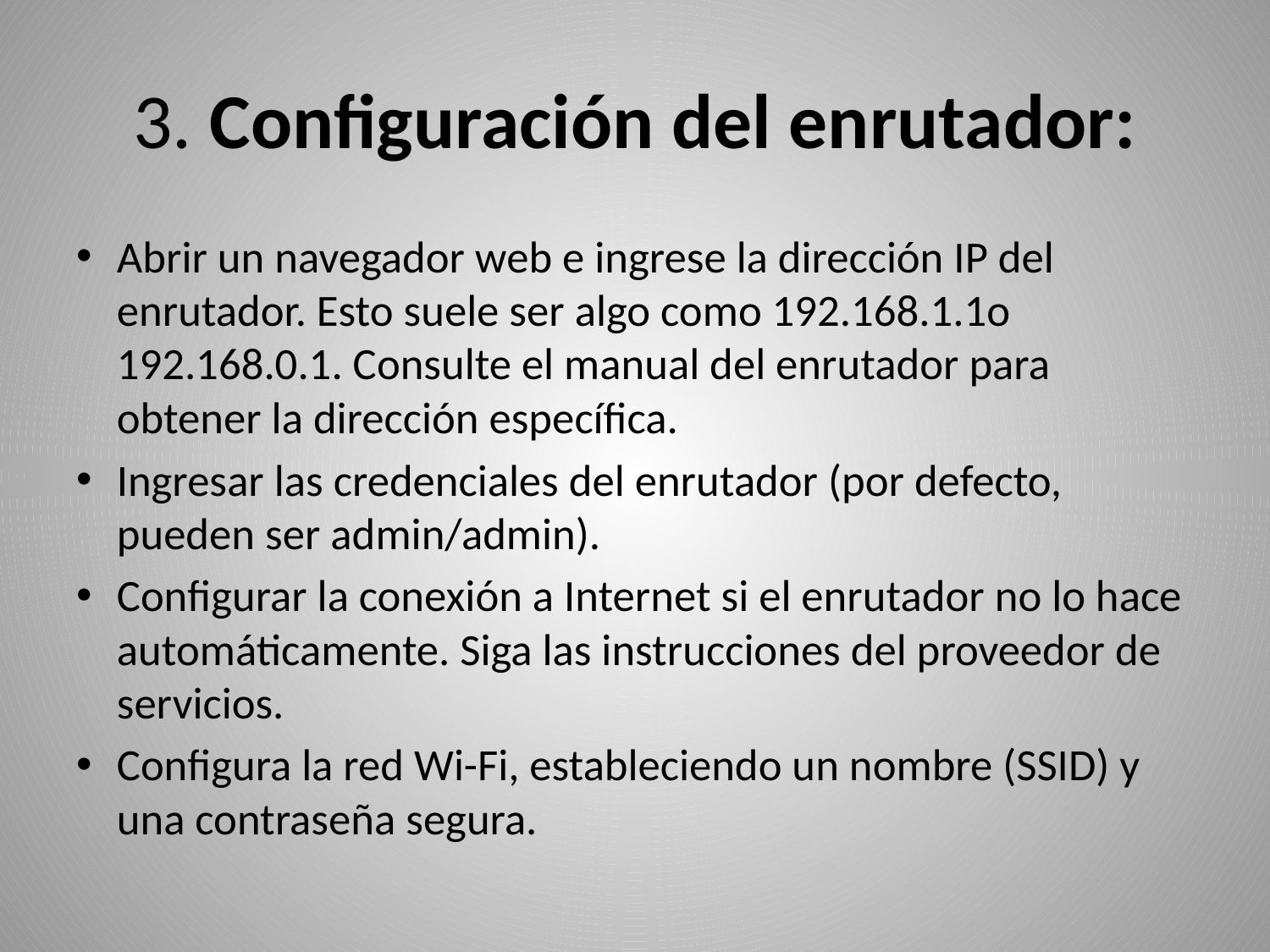

# 3. Configuración del enrutador:
Abrir un navegador web e ingrese la dirección IP del enrutador. Esto suele ser algo como 192.168.1.1o 192.168.0.1. Consulte el manual del enrutador para obtener la dirección específica.
Ingresar las credenciales del enrutador (por defecto, pueden ser admin/admin).
Configurar la conexión a Internet si el enrutador no lo hace automáticamente. Siga las instrucciones del proveedor de servicios.
Configura la red Wi-Fi, estableciendo un nombre (SSID) y una contraseña segura.